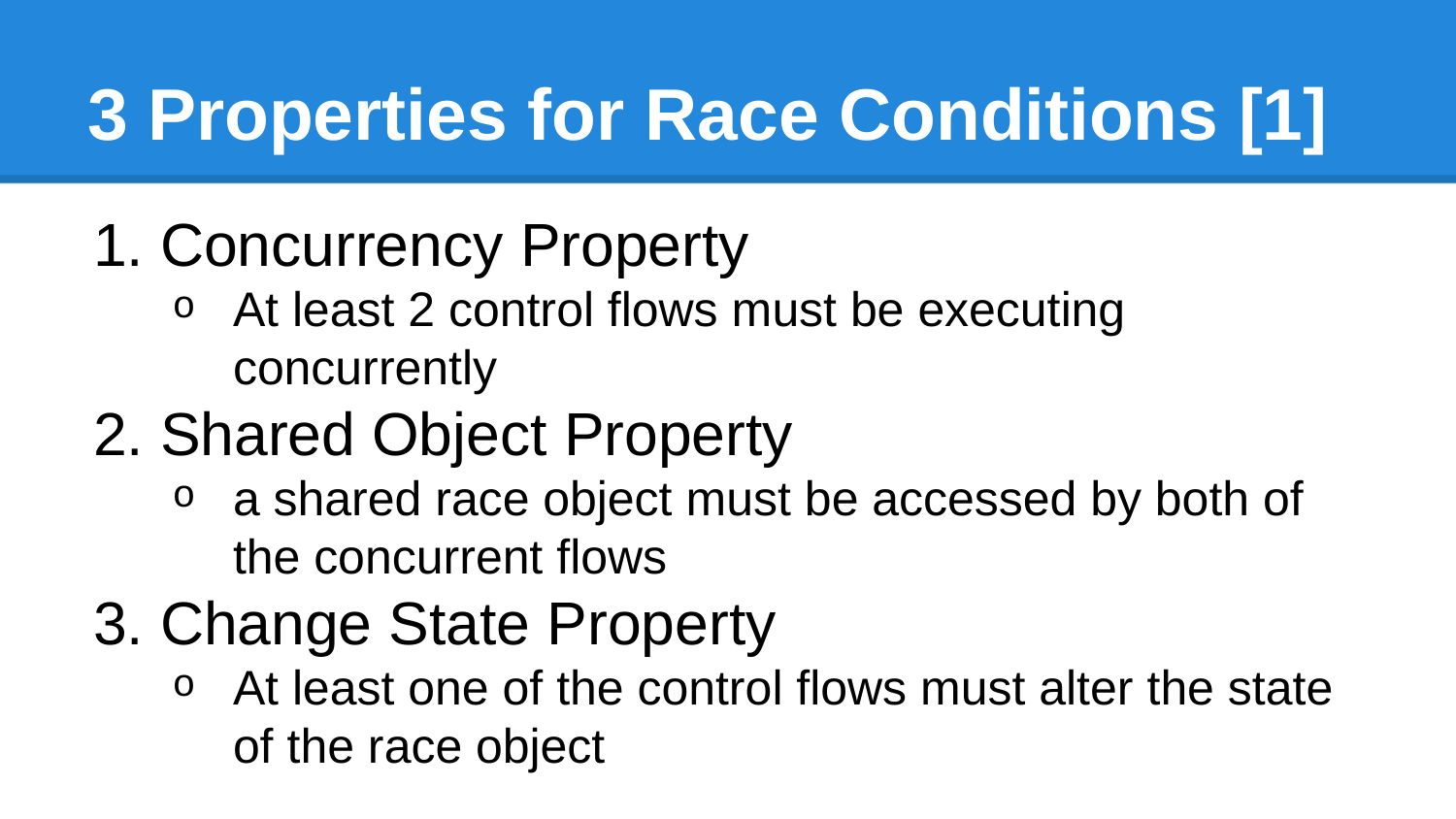

# 3 Properties for Race Conditions [1]
Concurrency Property
At least 2 control flows must be executing concurrently
Shared Object Property
a shared race object must be accessed by both of the concurrent flows
Change State Property
At least one of the control flows must alter the state of the race object